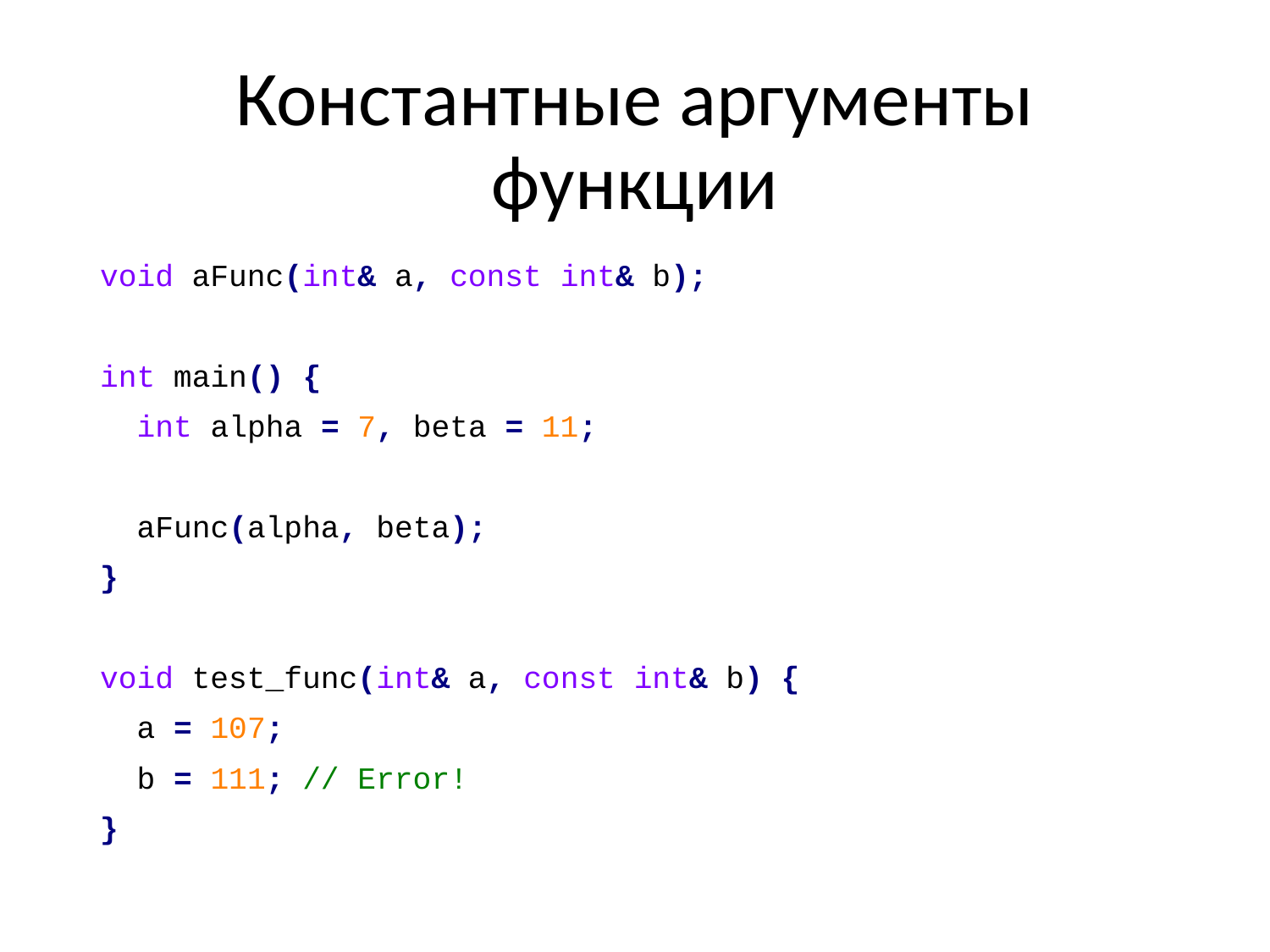

# Константные аргументы функции
void aFunc(int& a, const int& b);

int main() {
  int alpha = 7, beta = 11;

  aFunc(alpha, beta);
}

void test_func(int& a, const int& b) {
  a = 107;
  b = 111; // Error!
}